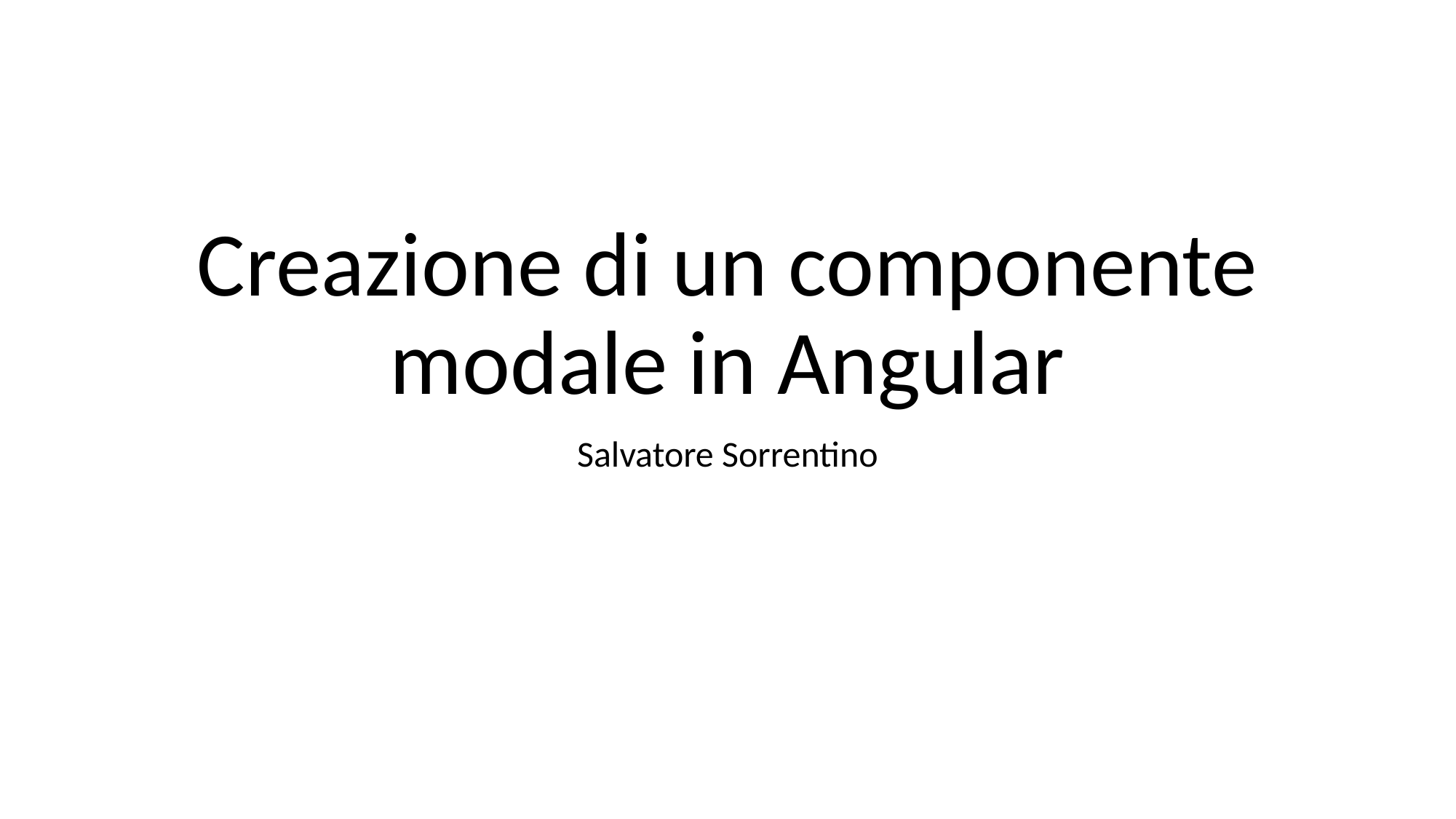

# Creazione di un componente modale in Angular
Salvatore Sorrentino